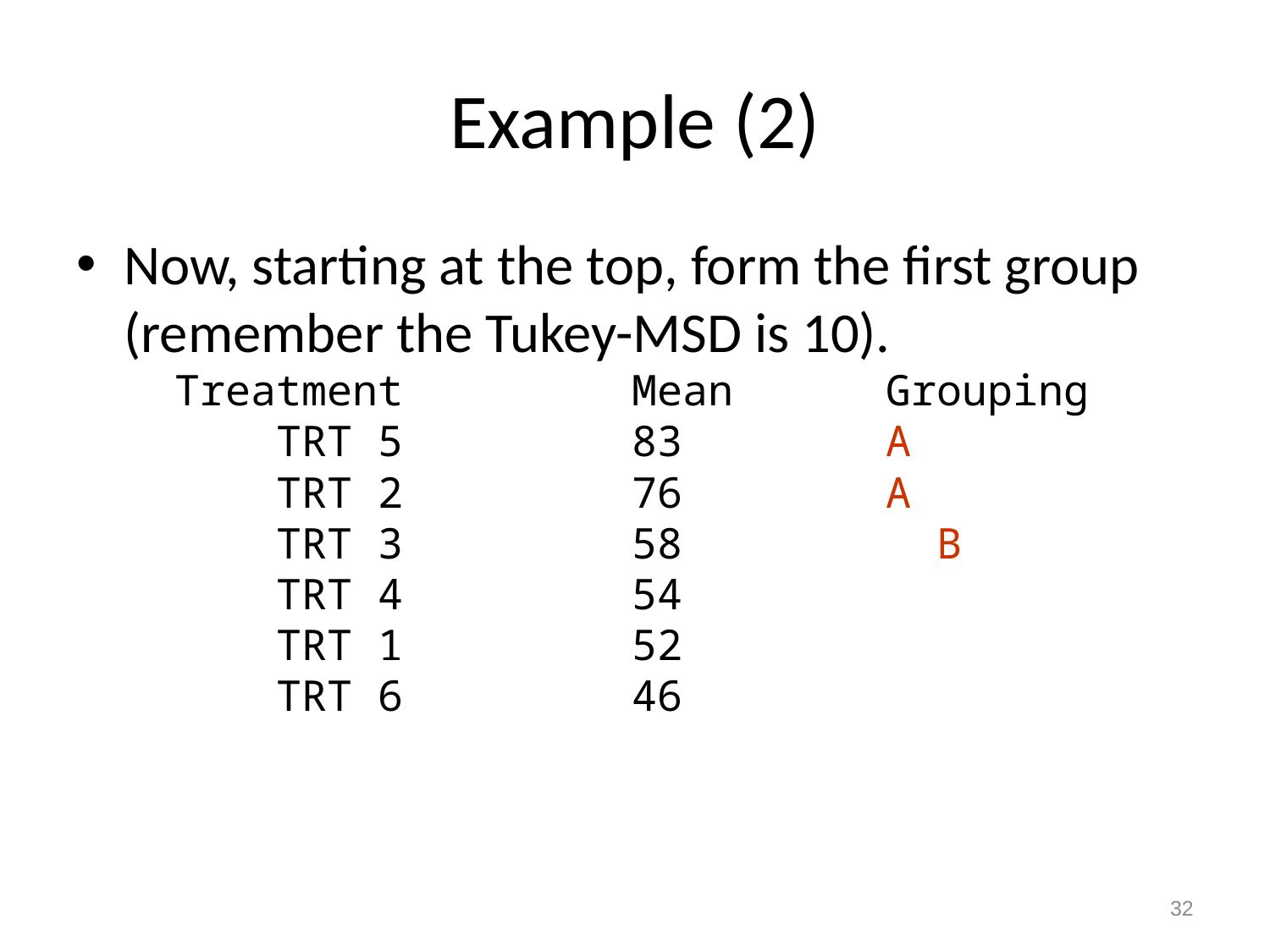

# Example (2)
Now, starting at the top, form the first group (remember the Tukey-MSD is 10).
	  Treatment		Mean		Grouping
		 TRT 5		83		A
		 TRT 2		76		A
		 TRT 3		58   	  B
		 TRT 4		54
		 TRT 1		52
		 TRT 6		46
32